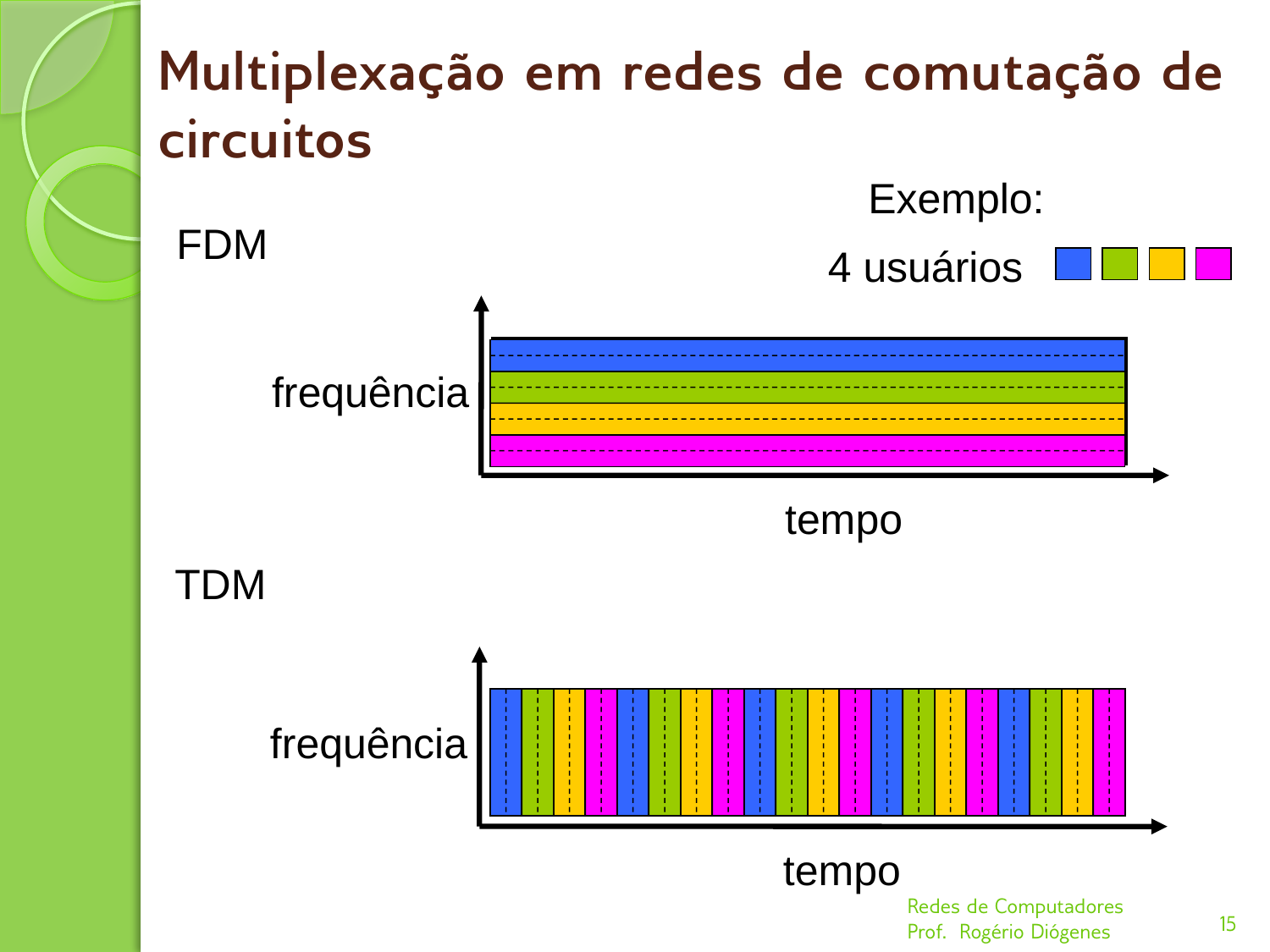

# Multiplexação em redes de comutação de circuitos
Exemplo:
FDM

frequência

tempo
4 usuários

TDM

frequência

tempo

15
Redes de Computadores
Prof.  Rogério Diógenes